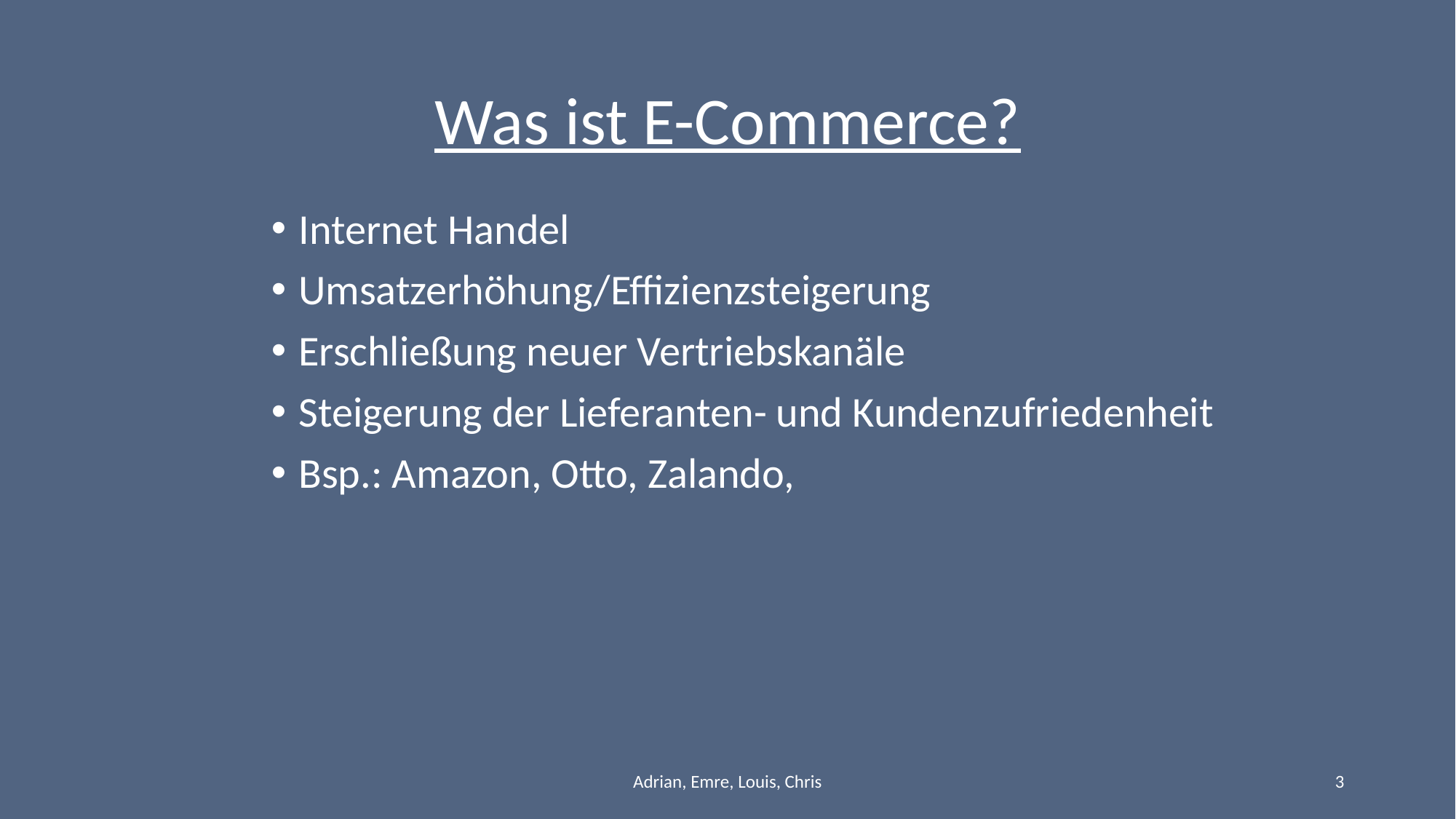

# Was ist E-Commerce?
Internet Handel
Umsatzerhöhung/Effizienzsteigerung
Erschließung neuer Vertriebskanäle
Steigerung der Lieferanten- und Kundenzufriedenheit
Bsp.: Amazon, Otto, Zalando,

Adrian, Emre, Louis, Chris

3